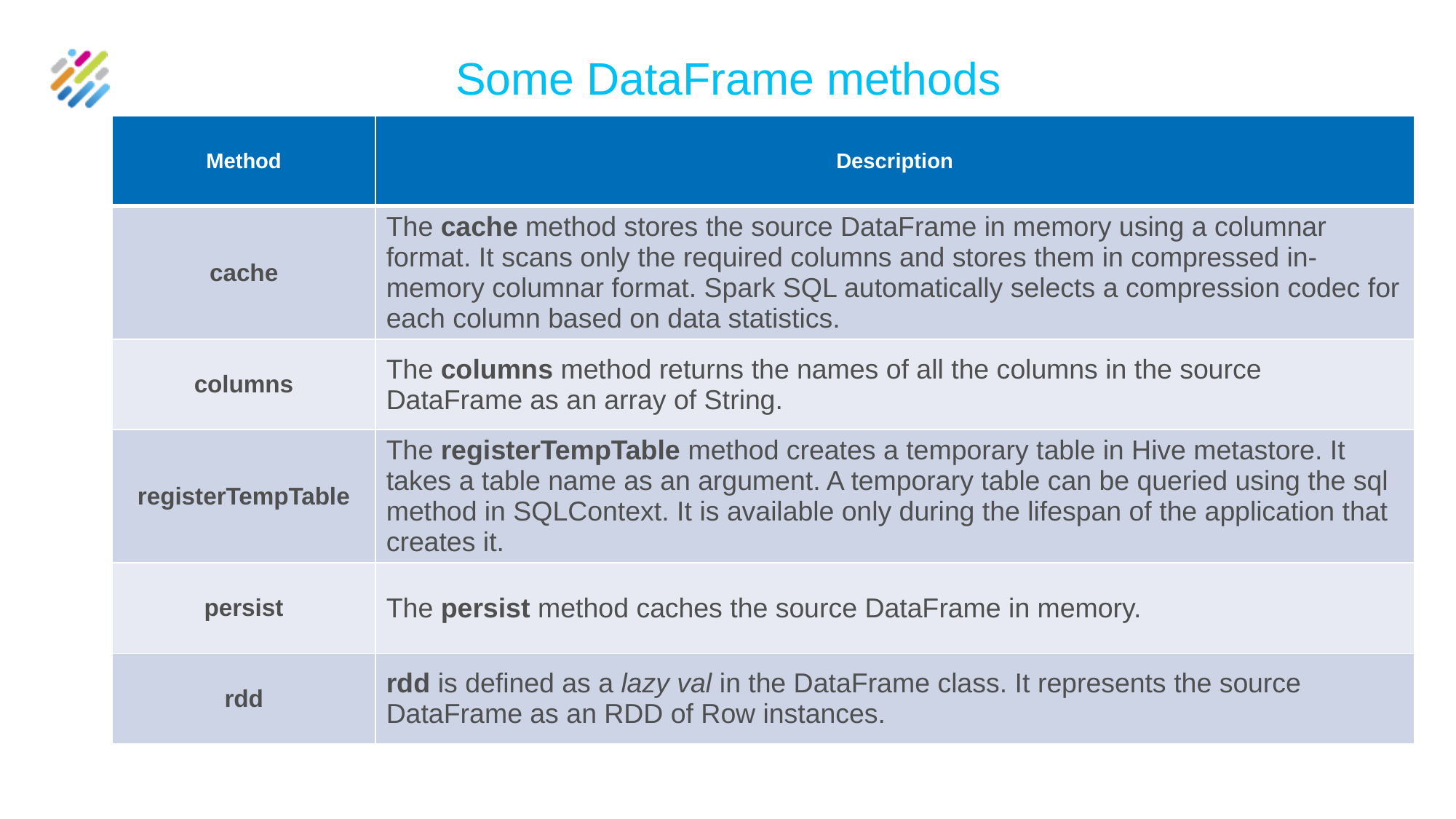

# Some DataFrame methods
| Method | Description |
| --- | --- |
| cache | The cache method stores the source DataFrame in memory using a columnar format. It scans only the required columns and stores them in compressed in-memory columnar format. Spark SQL automatically selects a compression codec for each column based on data statistics. |
| columns | The columns method returns the names of all the columns in the source DataFrame as an array of String. |
| registerTempTable | The registerTempTable method creates a temporary table in Hive metastore. It takes a table name as an argument. A temporary table can be queried using the sql method in SQLContext. It is available only during the lifespan of the application that creates it. |
| persist | The persist method caches the source DataFrame in memory. |
| rdd | rdd is defined as a lazy val in the DataFrame class. It represents the source DataFrame as an RDD of Row instances. |